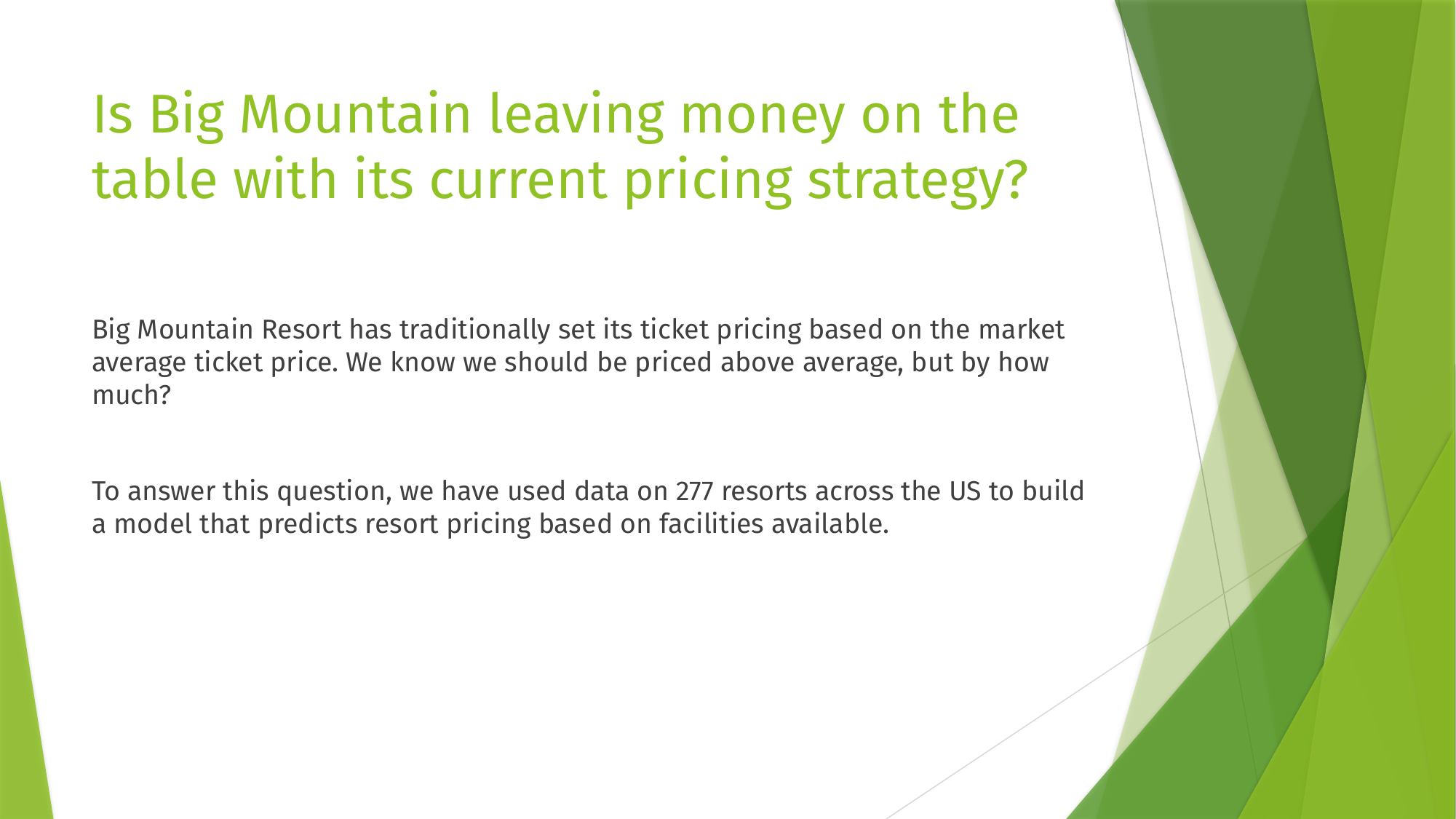

# Is Big Mountain leaving money on the table with its current pricing strategy?

Big Mountain Resort has traditionally set its ticket pricing based on the market average ticket price. We know we should be priced above average, but by how much?

To answer this question, we have used data on 277 resorts across the US to build a model that predicts resort pricing based on facilities available.